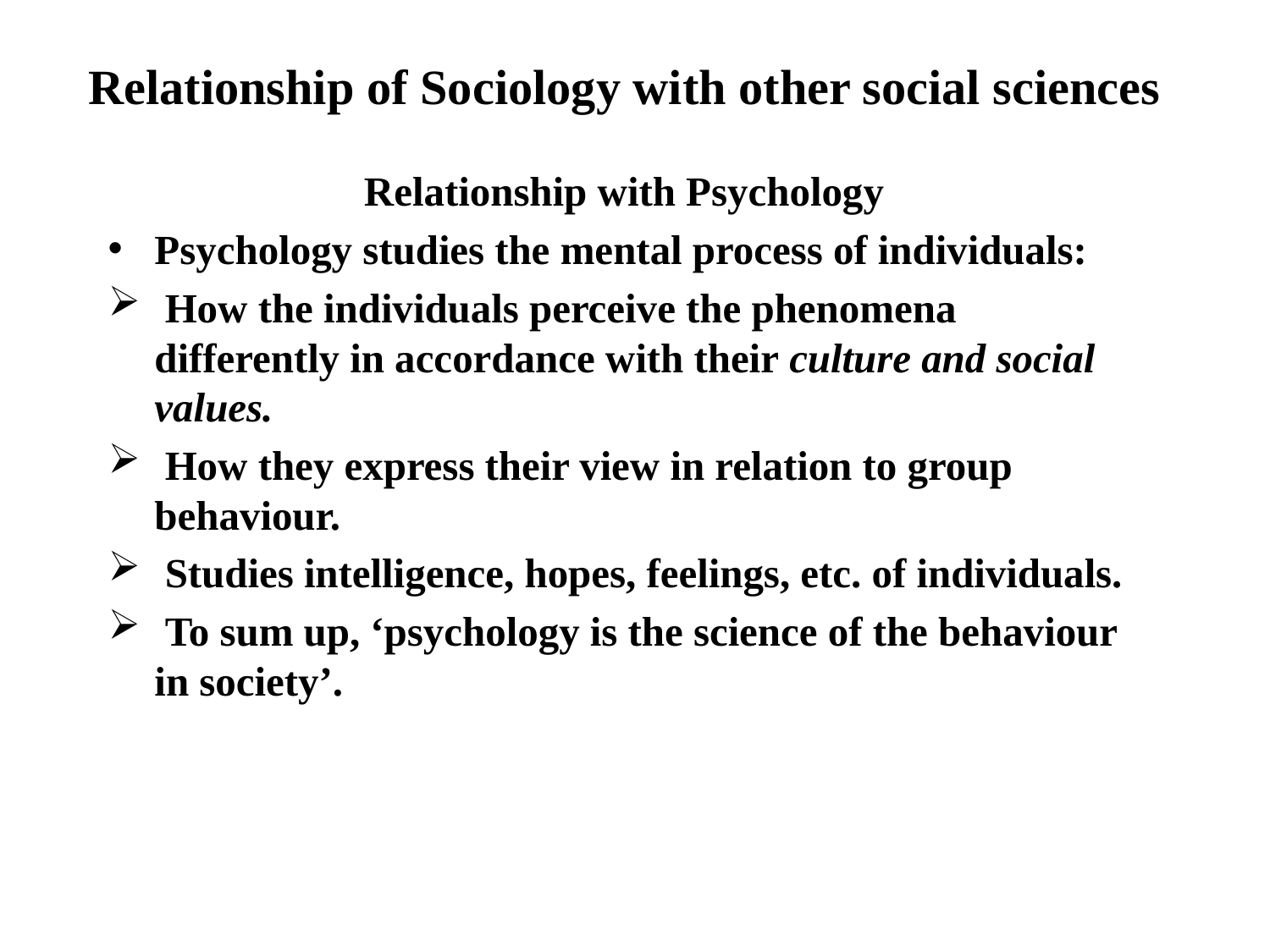

# Relationship of Sociology with other social sciences
Relationship with Psychology
Psychology studies the mental process of individuals:
 How the individuals perceive the phenomena differently in accordance with their culture and social values.
 How they express their view in relation to group behaviour.
 Studies intelligence, hopes, feelings, etc. of individuals.
 To sum up, ‘psychology is the science of the behaviour in society’.